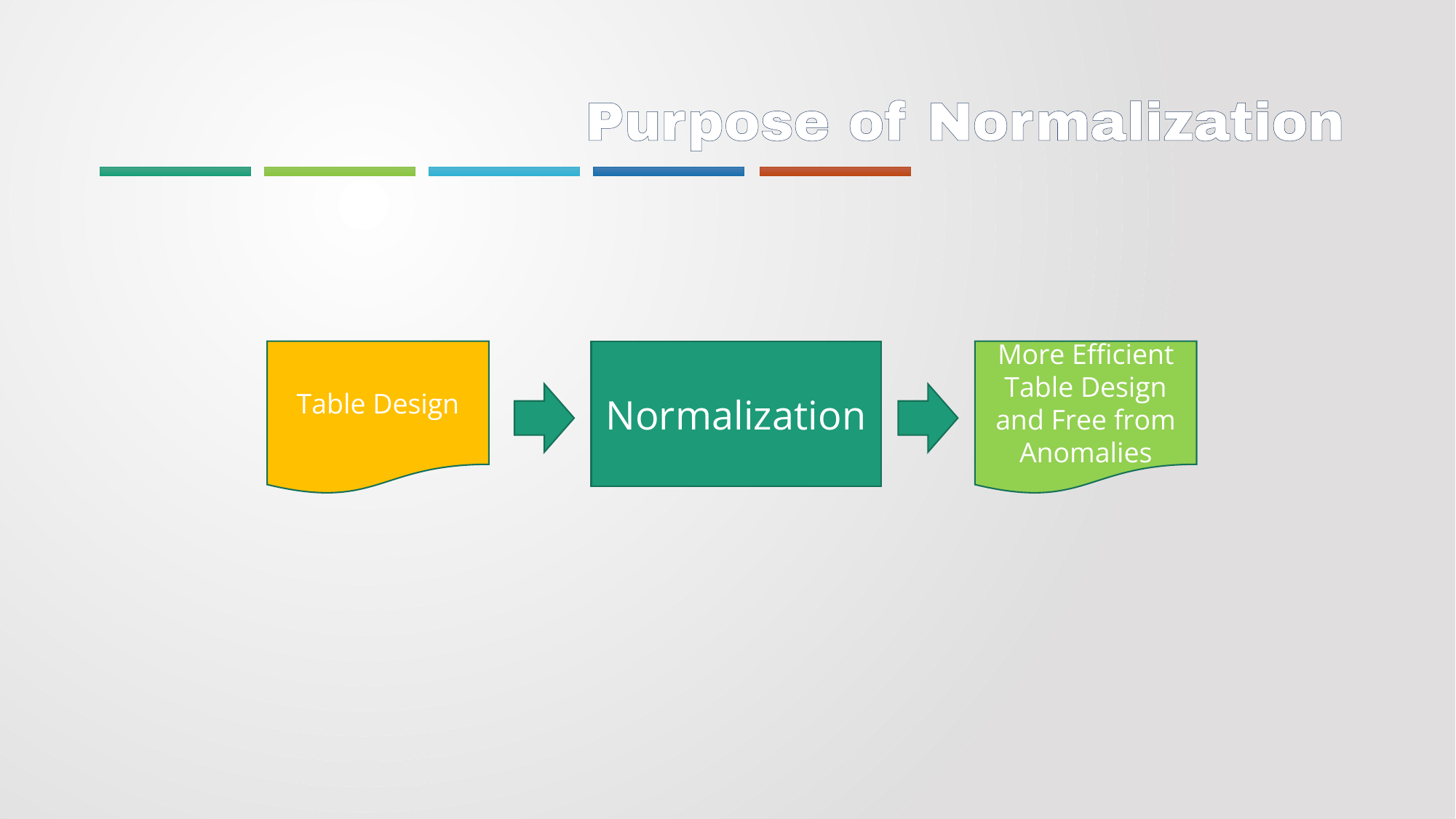

# Purpose of Normalization

Table Design
Normalization
More Efficient Table Design and Free from Anomalies